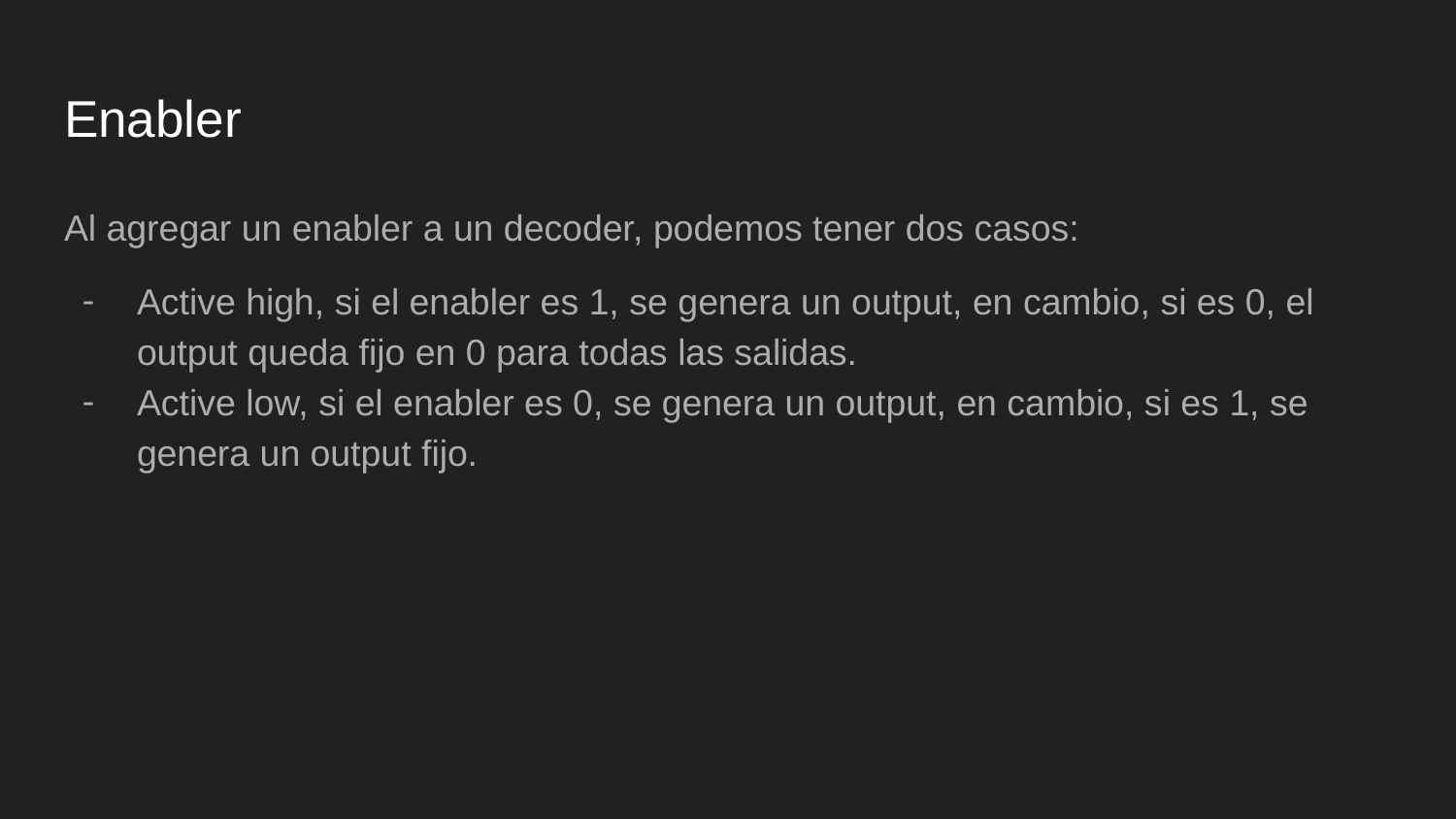

# Enabler
Al agregar un enabler a un decoder, podemos tener dos casos:
Active high, si el enabler es 1, se genera un output, en cambio, si es 0, el output queda fijo en 0 para todas las salidas.
Active low, si el enabler es 0, se genera un output, en cambio, si es 1, se genera un output fijo.